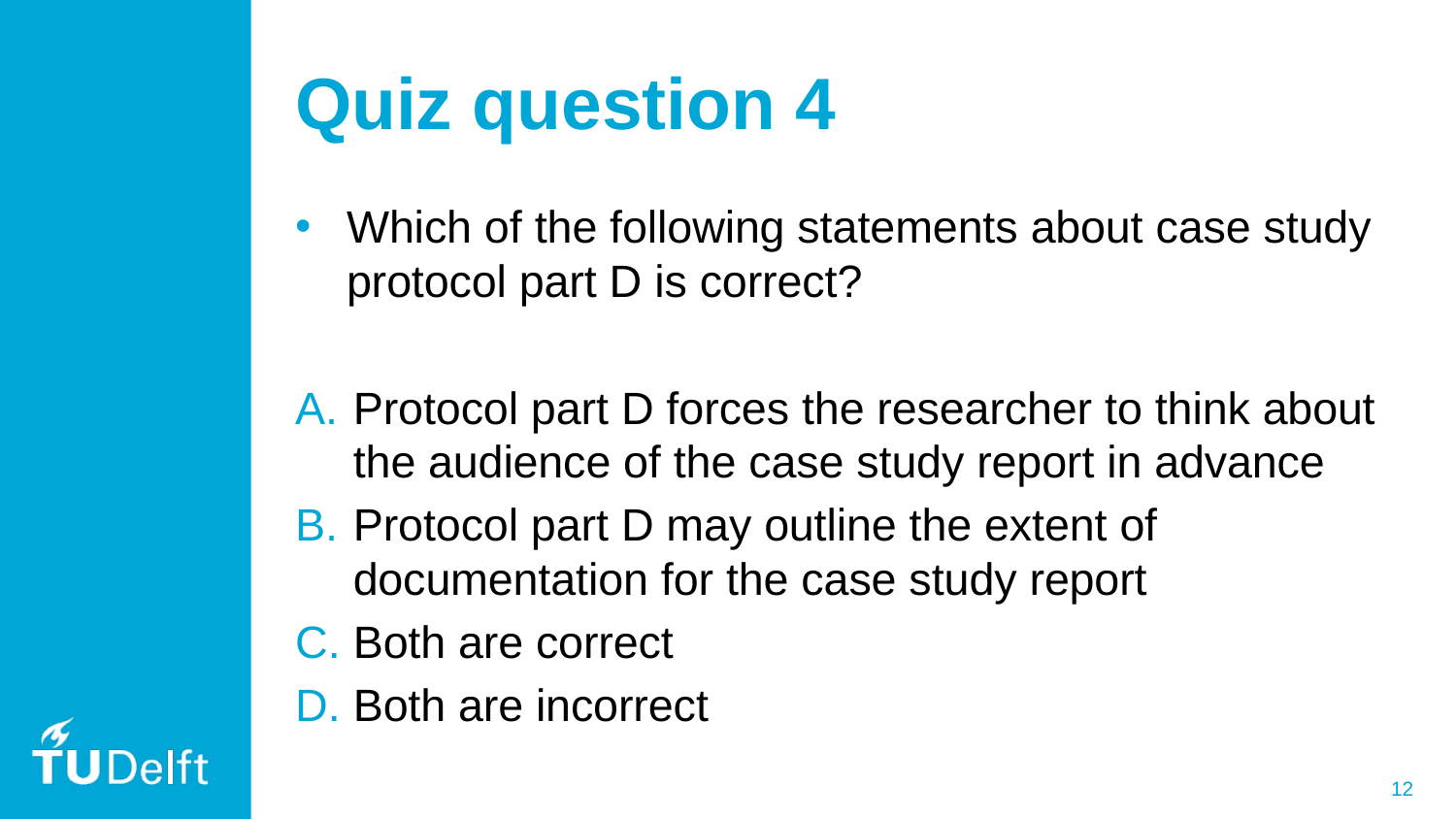

# Quiz question 4
Which of the following statements about case study protocol part D is correct?

Protocol part D forces the researcher to think about the audience of the case study report in advance
Protocol part D may outline the extent of documentation for the case study report
Both are correct
Both are incorrect